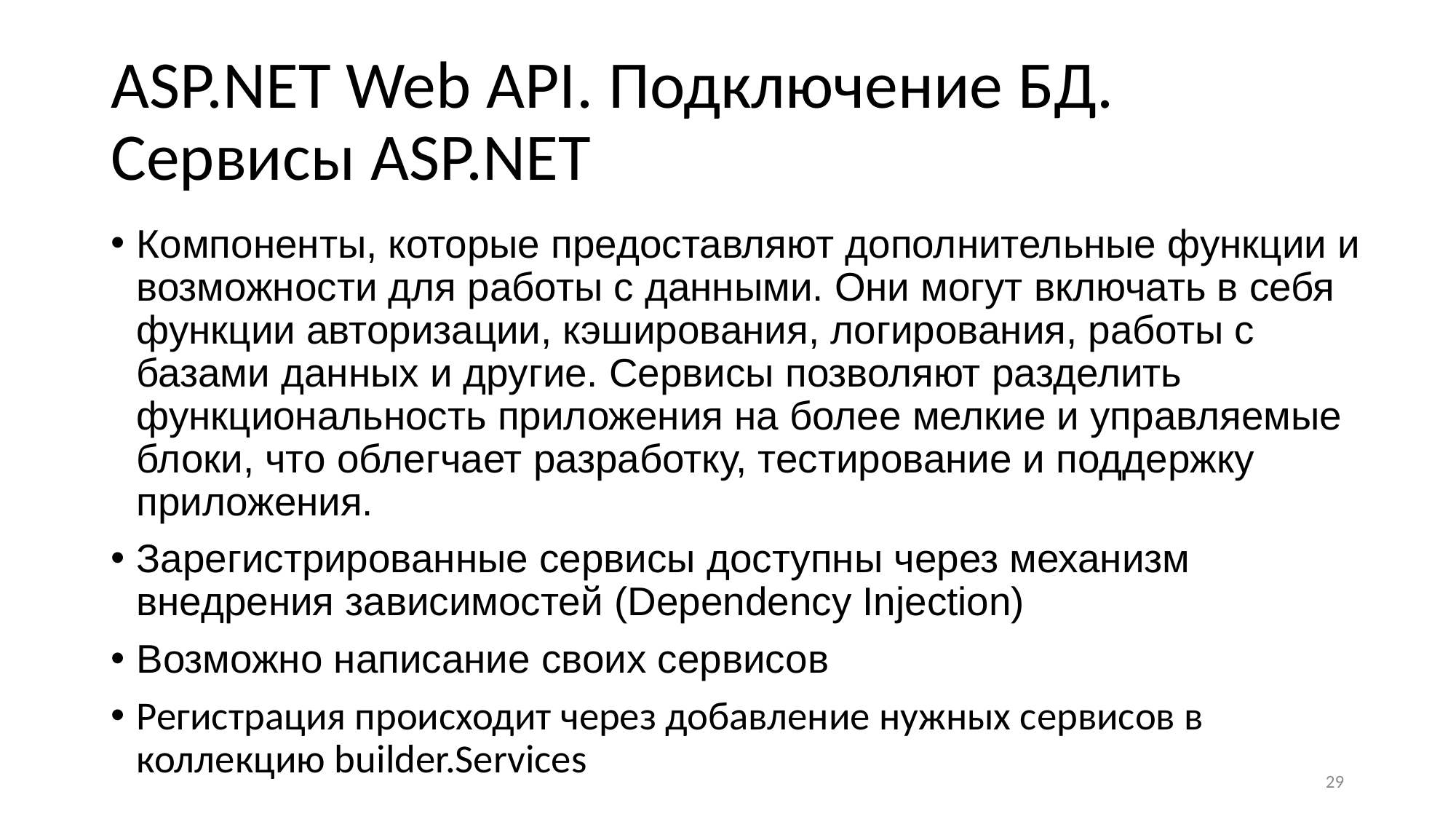

# ASP.NET Web API. Подключение БД. Сервисы ASP.NET
Компоненты, которые предоставляют дополнительные функции и возможности для работы с данными. Они могут включать в себя функции авторизации, кэширования, логирования, работы с базами данных и другие. Сервисы позволяют разделить функциональность приложения на более мелкие и управляемые блоки, что облегчает разработку, тестирование и поддержку приложения.
Зарегистрированные сервисы доступны через механизм внедрения зависимостей (Dependency Injection)
Возможно написание своих сервисов
Регистрация происходит через добавление нужных сервисов в коллекцию builder.Services

29